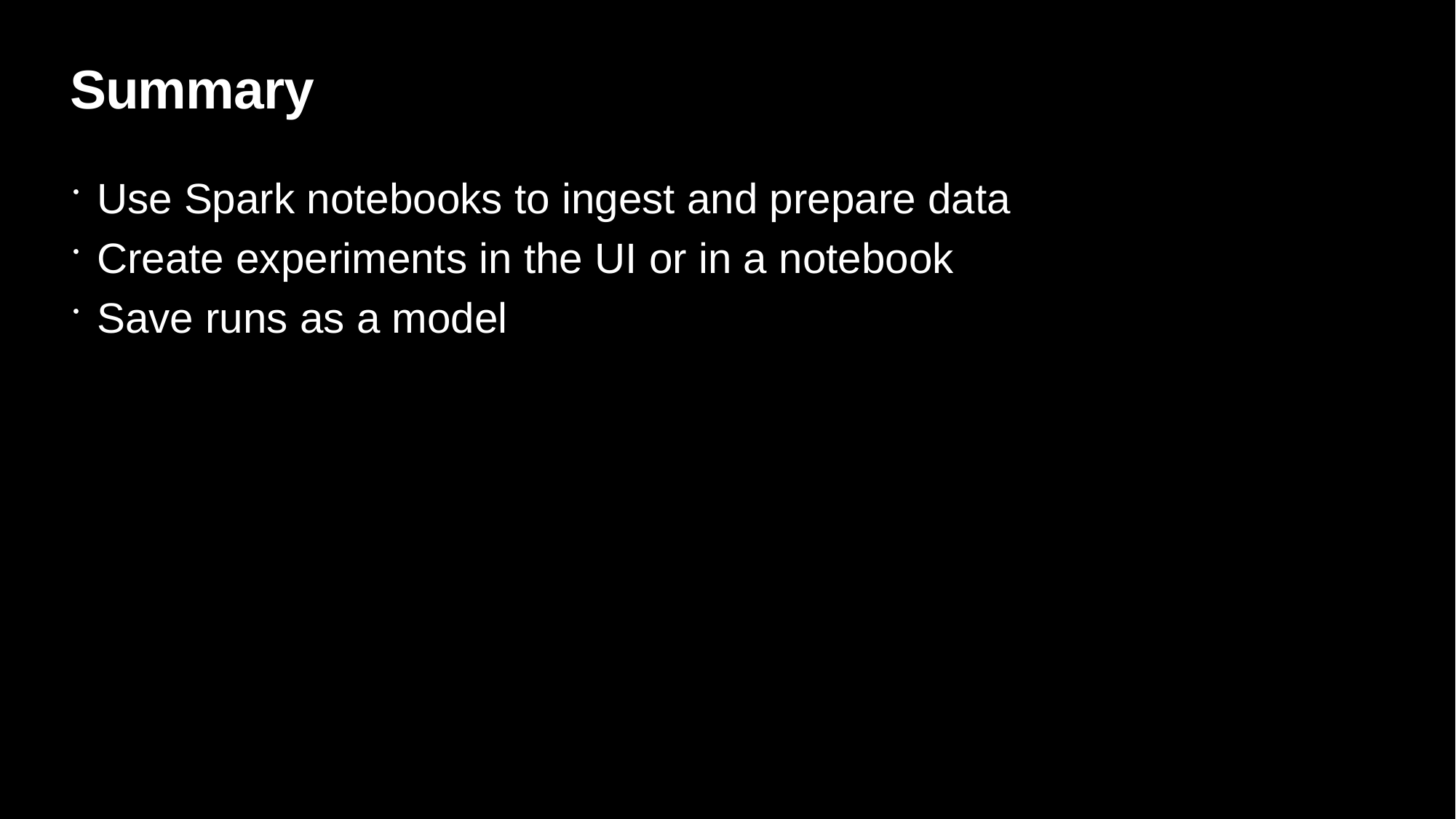

# Summary
Use Spark notebooks to ingest and prepare data
Create experiments in the UI or in a notebook
Save runs as a model